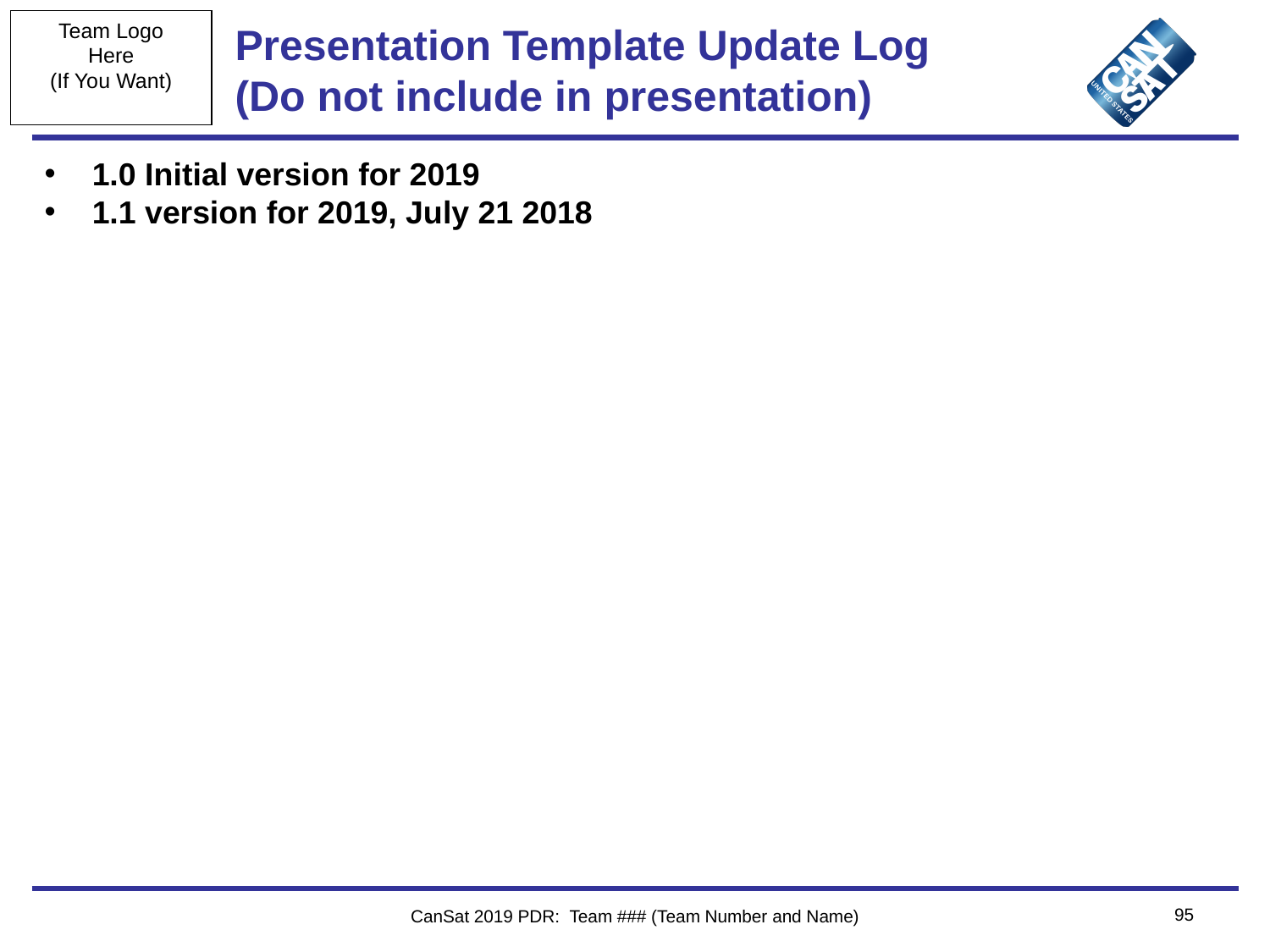

# Presentation Template Update Log (Do not include in presentation)
1.0 Initial version for 2019
1.1 version for 2019, July 21 2018
95
CanSat 2019 PDR:  Team ### (Team Number and Name)